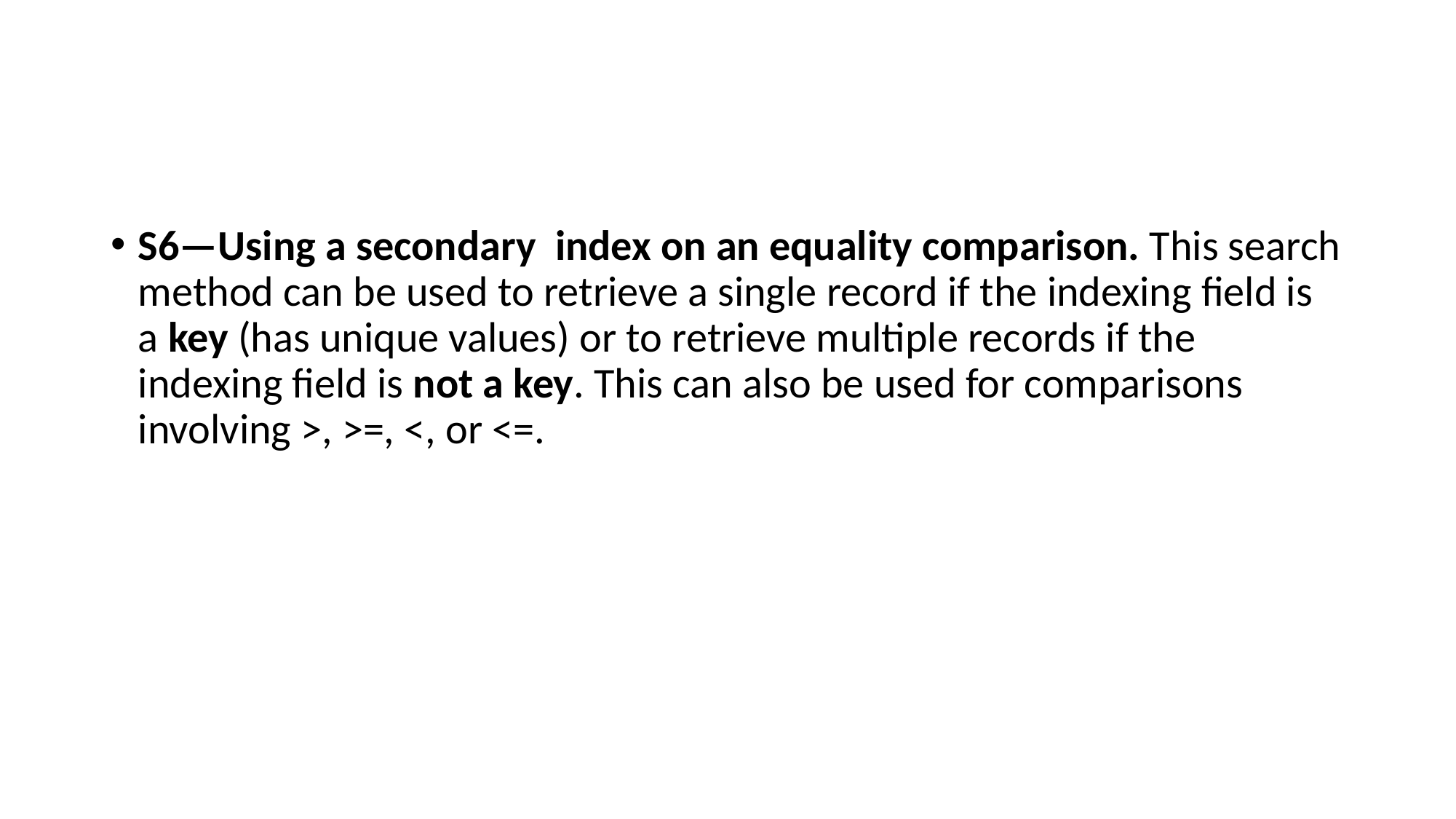

#
S6—Using a secondary  index on an equality comparison. This search method can be used to retrieve a single record if the indexing field is a key (has unique values) or to retrieve multiple records if the indexing field is not a key. This can also be used for comparisons involving >, >=, <, or <=.